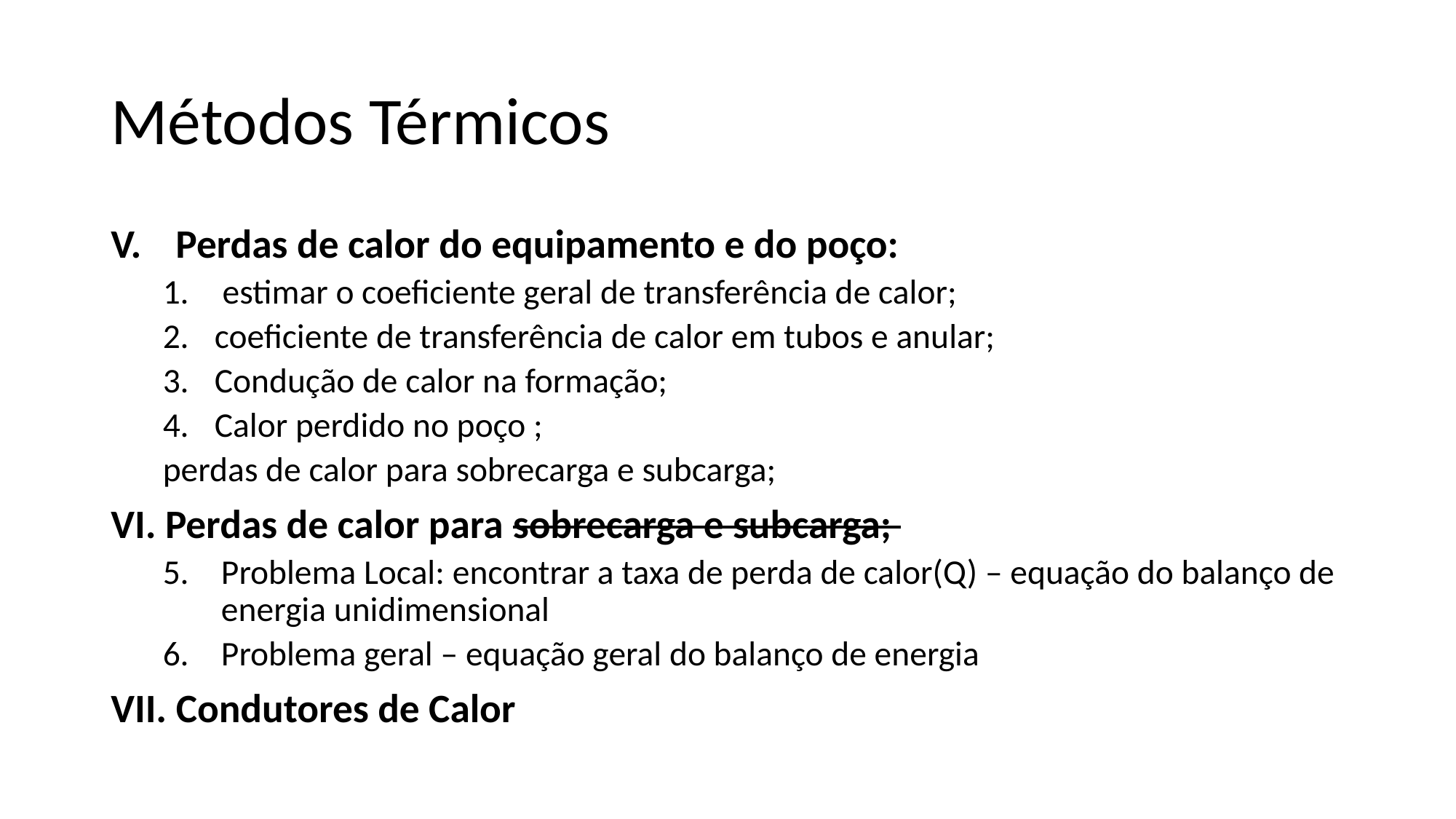

# Métodos Térmicos
Perdas de calor do equipamento e do poço:
 estimar o coeficiente geral de transferência de calor;
coeficiente de transferência de calor em tubos e anular;
Condução de calor na formação;
Calor perdido no poço ;
perdas de calor para sobrecarga e subcarga;
VI. Perdas de calor para sobrecarga e subcarga;
Problema Local: encontrar a taxa de perda de calor(Q) – equação do balanço de energia unidimensional
Problema geral – equação geral do balanço de energia
VII. Condutores de Calor